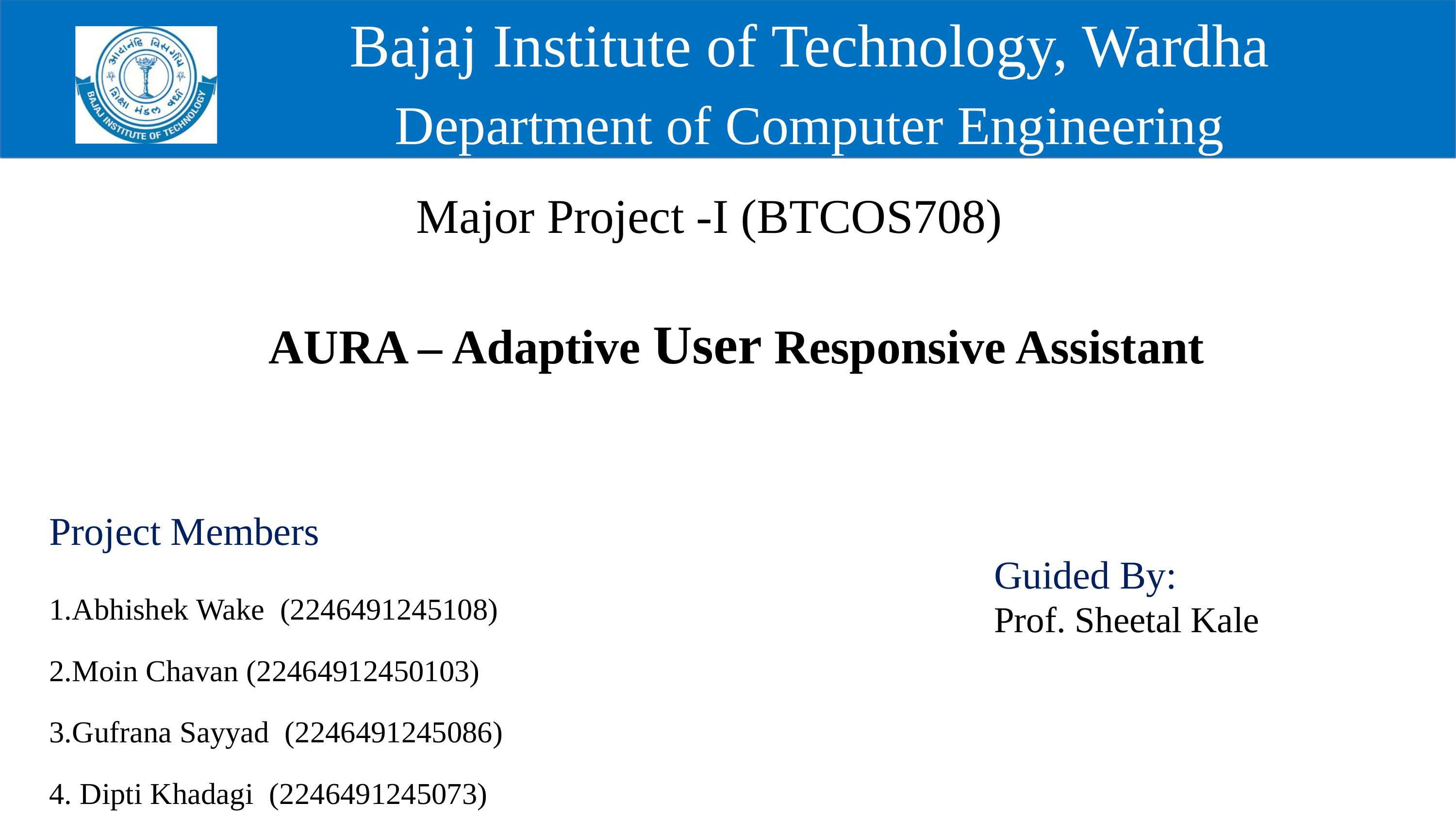

Bajaj Institute of Technology, Wardha
Department of Computer Engineering

Major Project -I (BTCOS708)
AURA – Adaptive User Responsive Assistant
Project Members
Guided By:
Prof. Sheetal Kale
1.Abhishek Wake  (2246491245108) 2.Moin Chavan (22464912450103)
3.Gufrana Sayyad  (2246491245086)
4. Dipti Khadagi  (2246491245073)